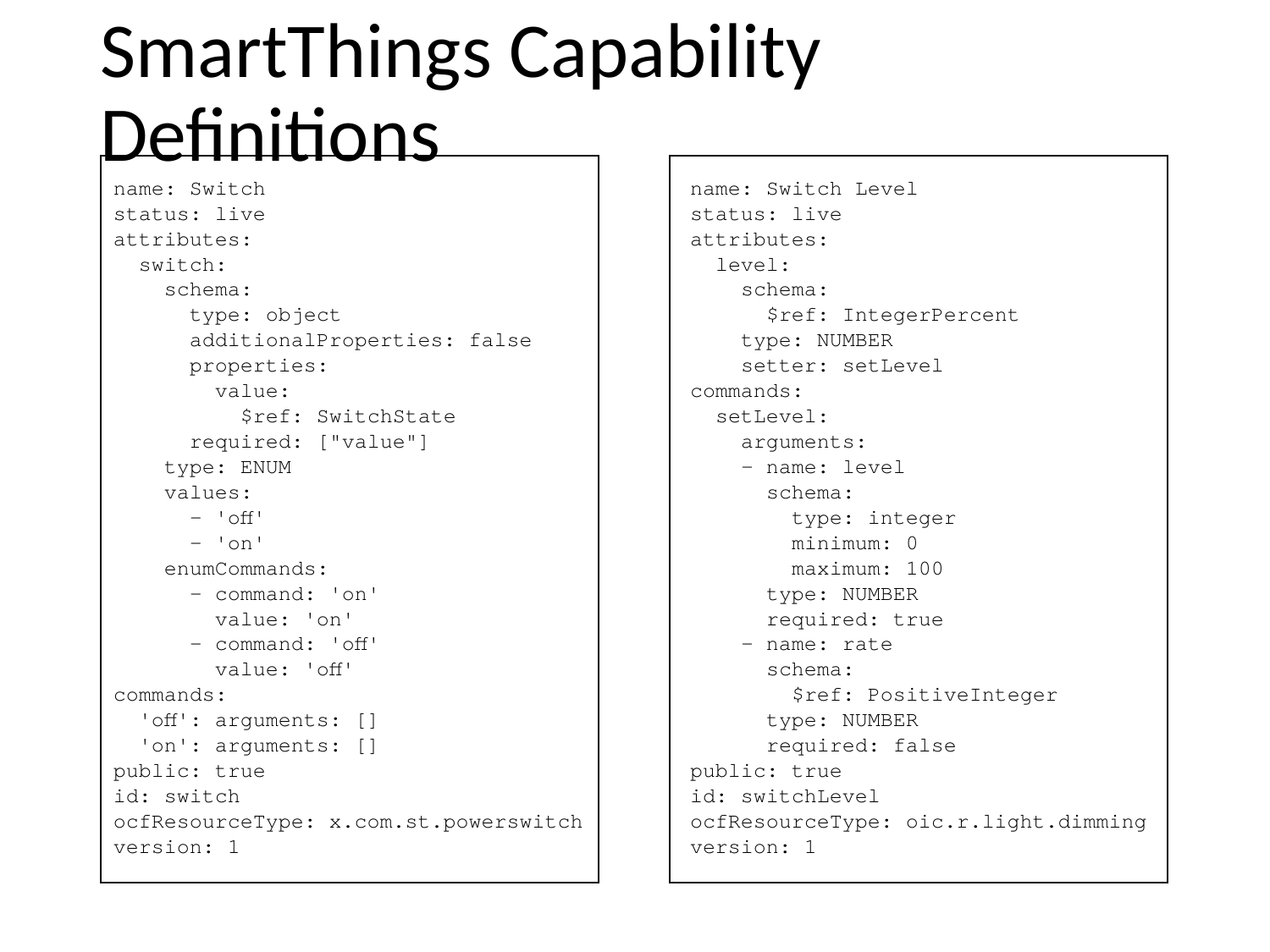

# SmartThings Capability Definitions

name: Switch
status: live
attributes:
  switch:
    schema:
      type: object
      additionalProperties: false
      properties:
        value:
          $ref: SwitchState
      required: ["value"]
    type: ENUM
    values:
      - 'off'
      - 'on'
    enumCommands:
      - command: 'on'
        value: 'on'
      - command: 'off'
        value: 'off'
commands:
  'off': arguments: []
  'on': arguments: []
public: true
id: switch
ocfResourceType: x.com.st.powerswitch
version: 1
name: Switch Level
status: live
attributes:
  level:
    schema:
      $ref: IntegerPercent
    type: NUMBER
    setter: setLevel
commands:
  setLevel:
    arguments:
    - name: level
      schema:
        type: integer
        minimum: 0
        maximum: 100
      type: NUMBER
      required: true
    - name: rate
      schema:
        $ref: PositiveInteger
      type: NUMBER
      required: false
public: true
id: switchLevel
ocfResourceType: oic.r.light.dimming
version: 1